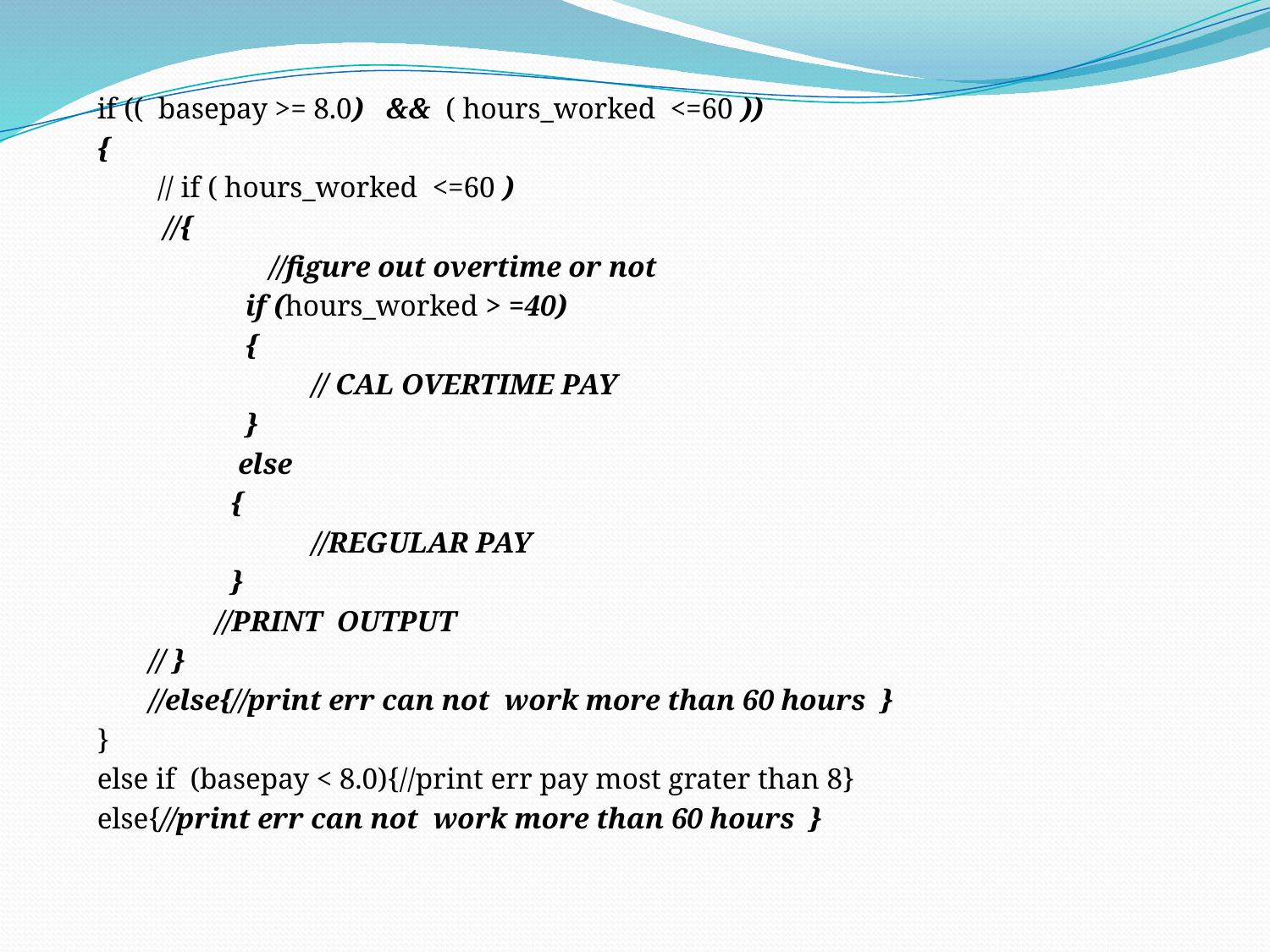

if ((  basepay >= 8.0)   &&  ( hours_worked  <=60 ))
{
	   // if ( hours_worked  <=60 )
         //{
		 //figure out overtime or not
                    if (hours_worked > =40)
                    {
                             // CAL OVERTIME PAY
                    }
                   else
                  {
                             //REGULAR PAY
                  }
                //PRINT  OUTPUT
       // }
       //else{//print err can not  work more than 60 hours  }
}
else if  (basepay < 8.0){//print err pay most grater than 8}
else{//print err can not  work more than 60 hours  }